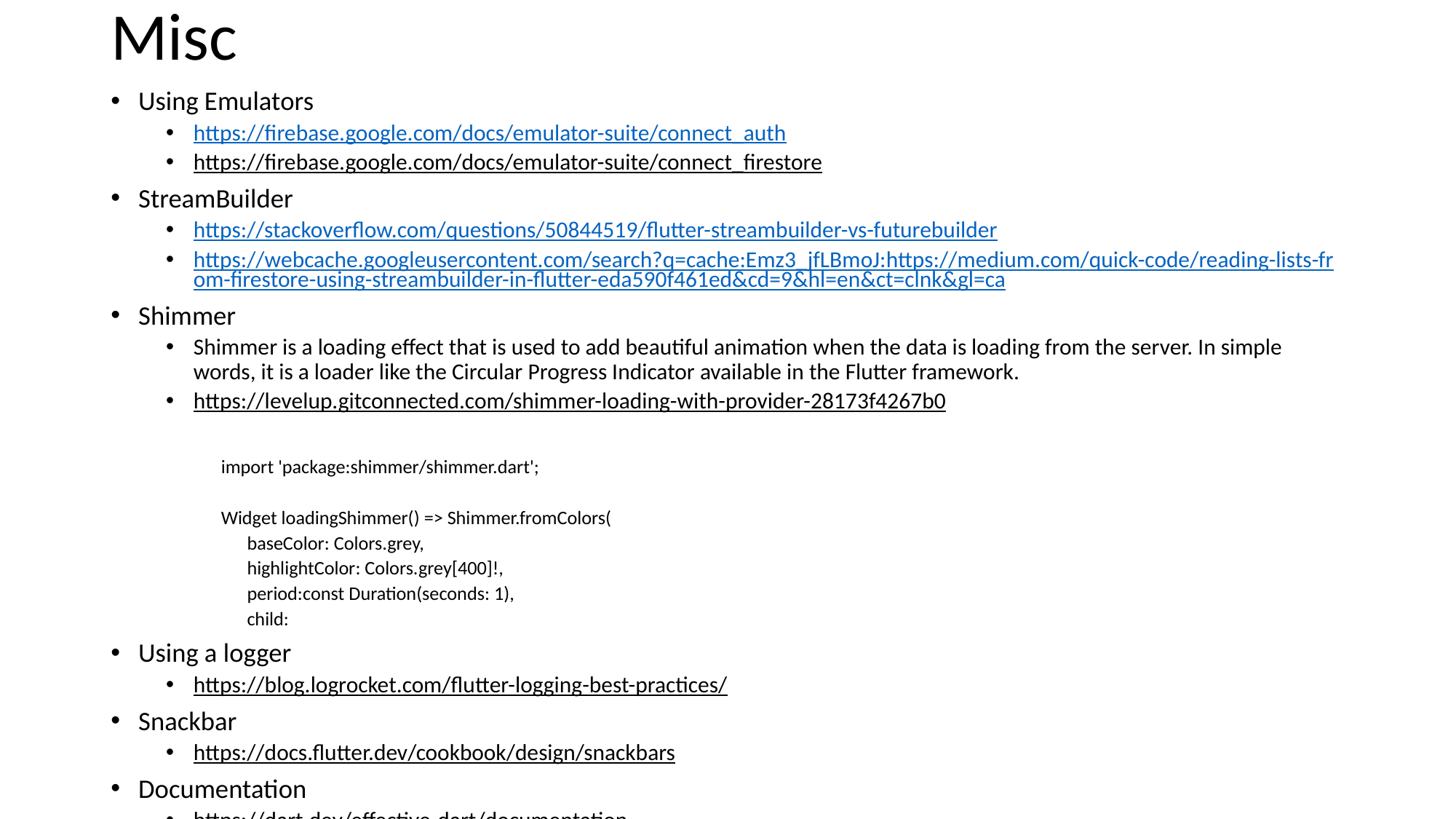

# Misc
Using Emulators
https://firebase.google.com/docs/emulator-suite/connect_auth
https://firebase.google.com/docs/emulator-suite/connect_firestore
StreamBuilder
https://stackoverflow.com/questions/50844519/flutter-streambuilder-vs-futurebuilder
https://webcache.googleusercontent.com/search?q=cache:Emz3_jfLBmoJ:https://medium.com/quick-code/reading-lists-from-firestore-using-streambuilder-in-flutter-eda590f461ed&cd=9&hl=en&ct=clnk&gl=ca
Shimmer
Shimmer is a loading effect that is used to add beautiful animation when the data is loading from the server. In simple words, it is a loader like the Circular Progress Indicator available in the Flutter framework.
https://levelup.gitconnected.com/shimmer-loading-with-provider-28173f4267b0

import 'package:shimmer/shimmer.dart';

Widget loadingShimmer() => Shimmer.fromColors(
      baseColor: Colors.grey,
      highlightColor: Colors.grey[400]!,
      period:const Duration(seconds: 1),
      child:
Using a logger
https://blog.logrocket.com/flutter-logging-best-practices/
Snackbar
https://docs.flutter.dev/cookbook/design/snackbars
Documentation
https://dart.dev/effective-dart/documentation